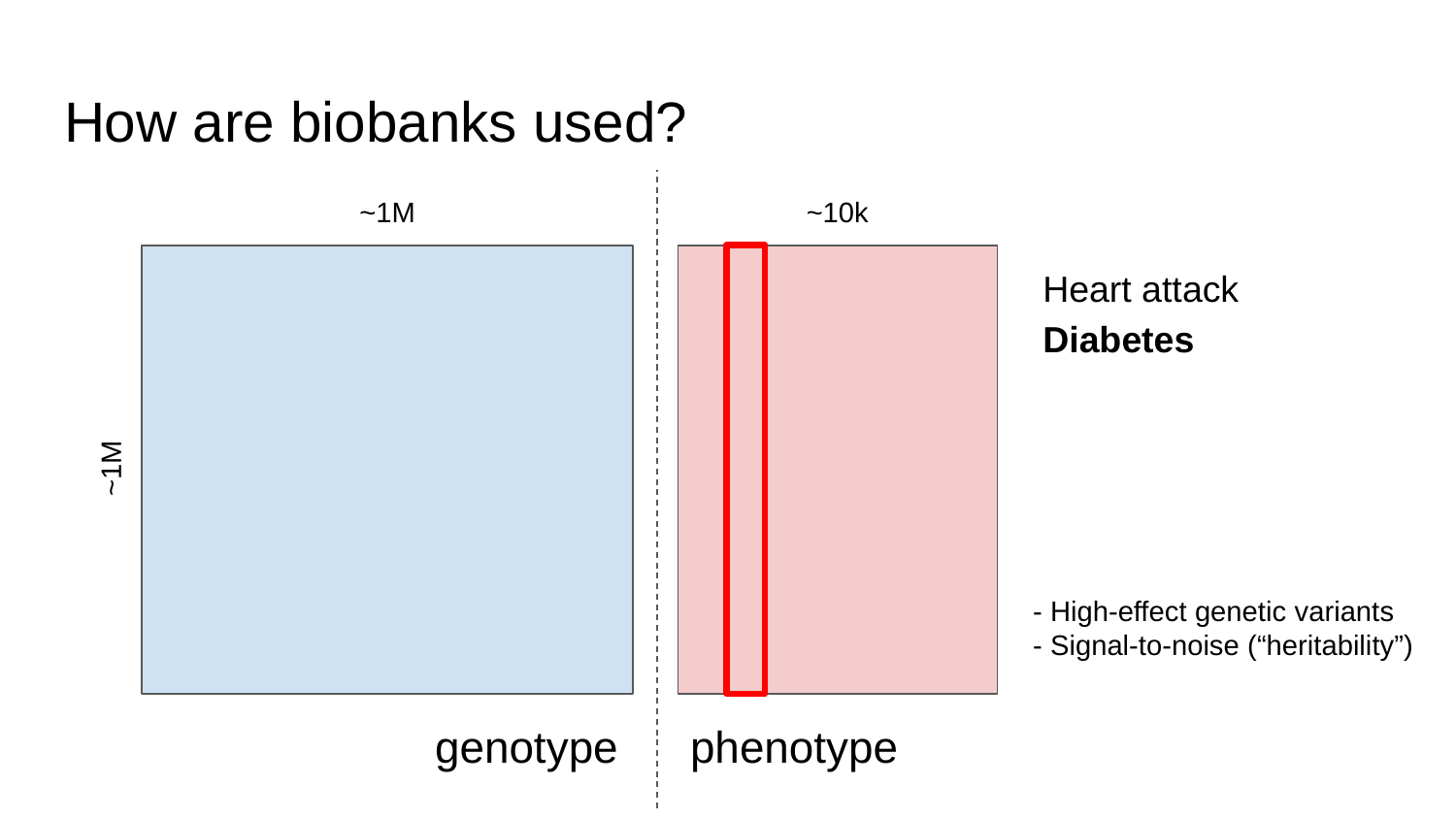

# How are biobanks used?
~1M
~10k
Heart attack
Diabetes

~1M
- High-effect genetic variants
- Signal-to-noise (“heritability”)

genotype
phenotype